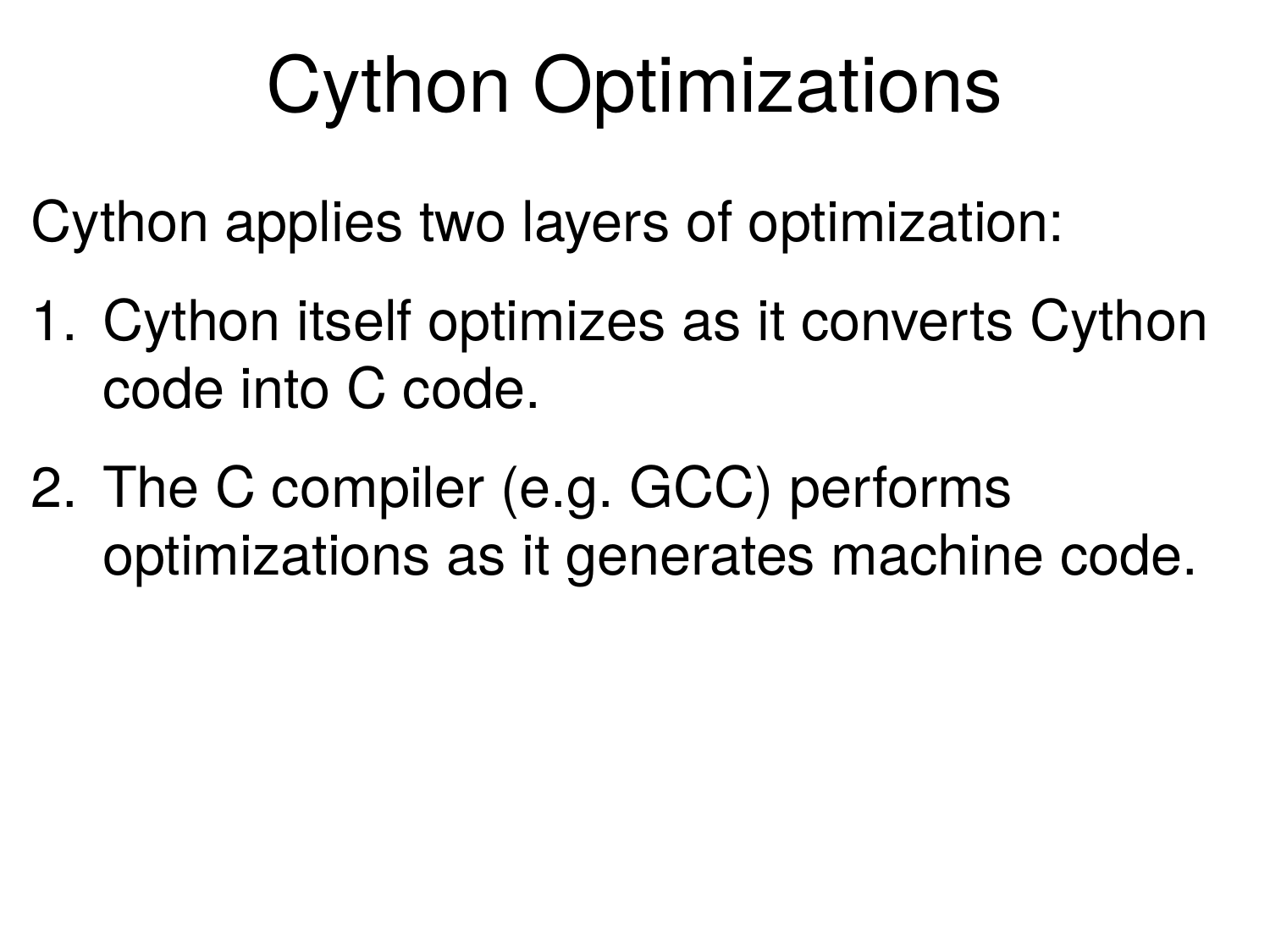

# Cython Optimizations
Cython applies two layers of optimization:
Cython itself optimizes as it converts Cython code into C code.
The C compiler (e.g. GCC) performs optimizations as it generates machine code.